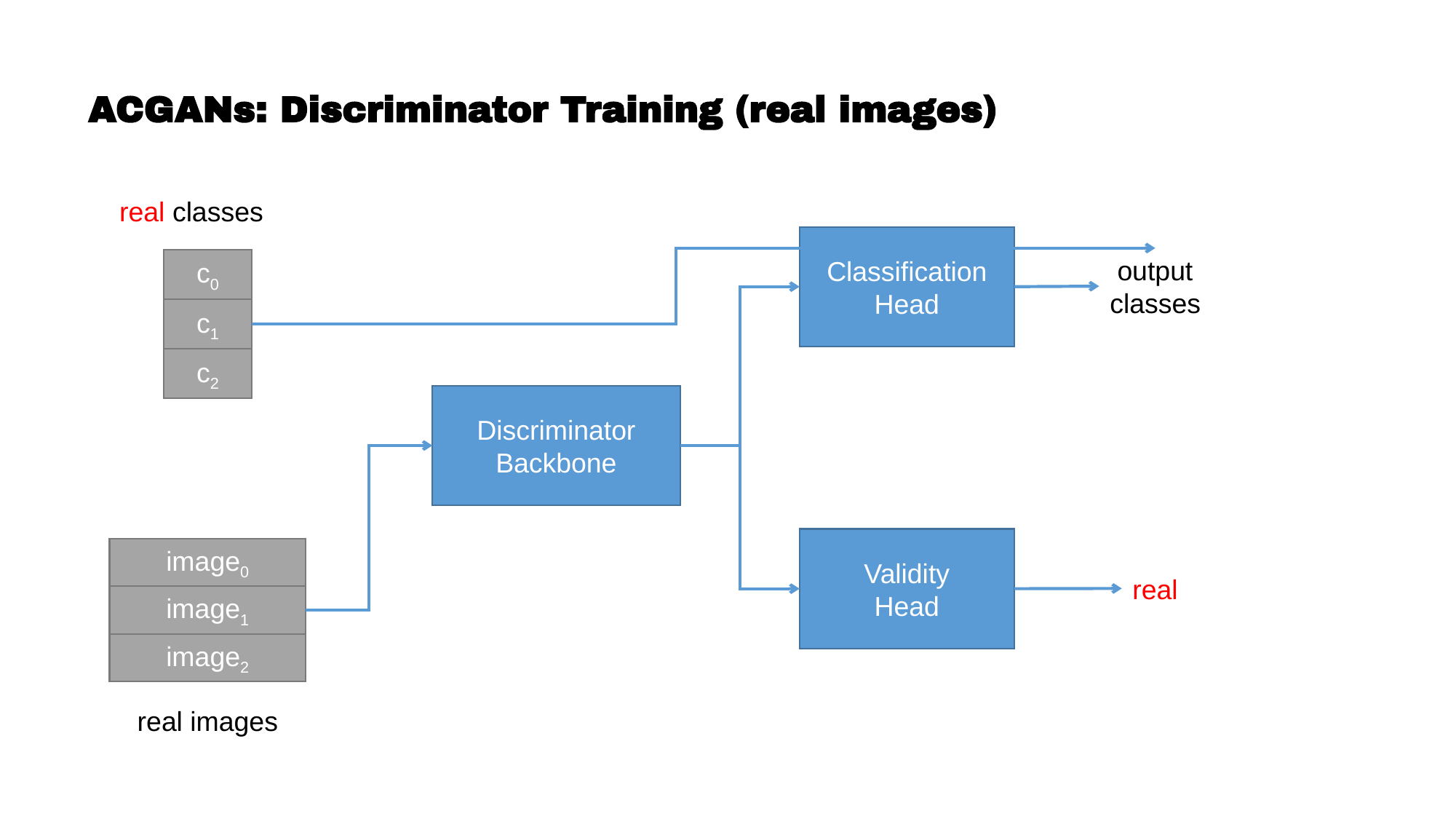

# ACGANs: Discriminator Training (real images)
real classes
Classification
Head
output
classes
c0
c1
c2
Discriminator
Backbone
Validity
Head
image0
real
image1
image2
real images